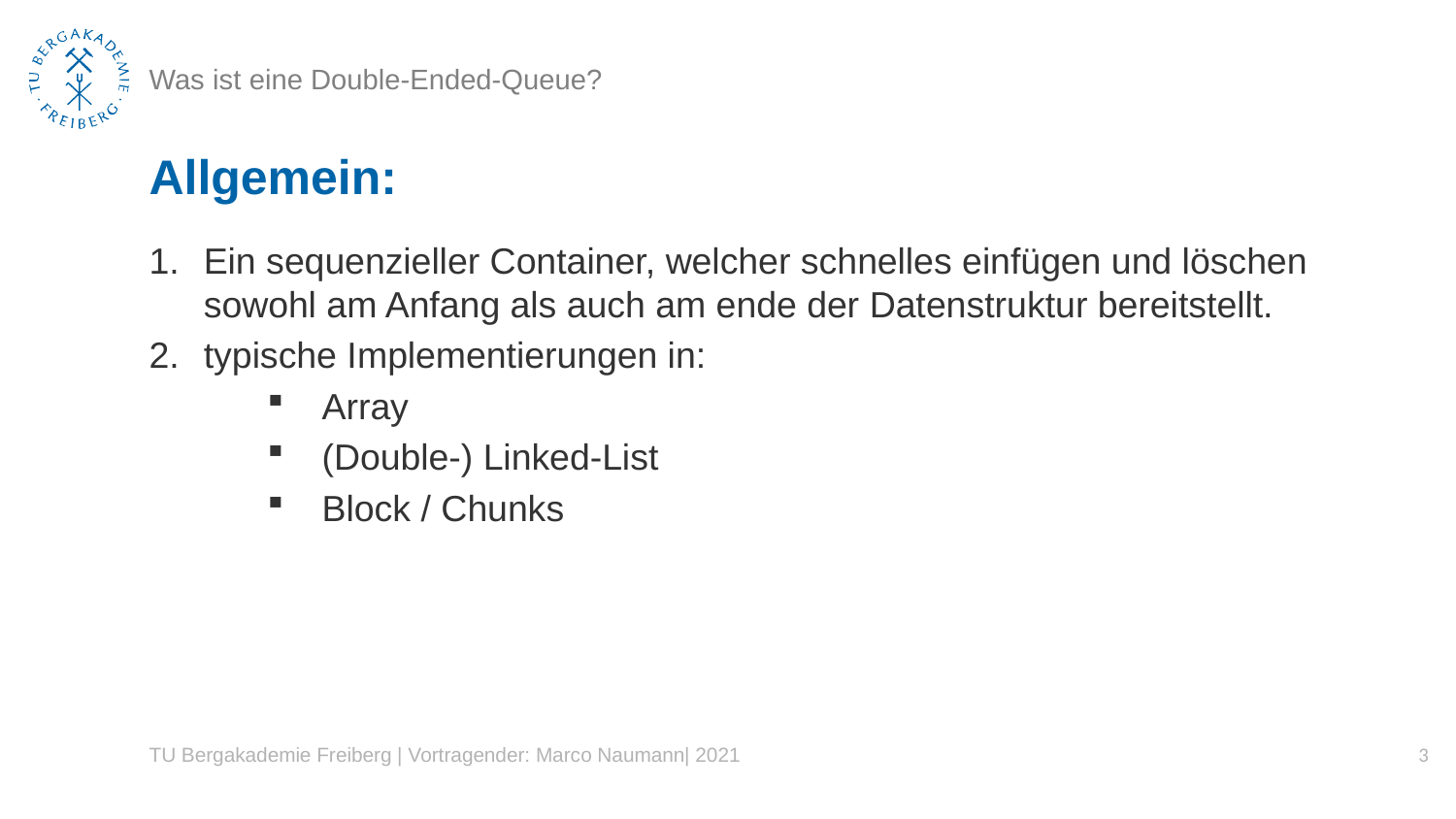

# Was ist eine Double-Ended-Queue?
Allgemein:
Ein sequenzieller Container, welcher schnelles einfügen und löschen sowohl am Anfang als auch am ende der Datenstruktur bereitstellt.
typische Implementierungen in:
Array
(Double-) Linked-List
Block / Chunks
TU Bergakademie Freiberg | Vortragender: Marco Naumann| 2021
3